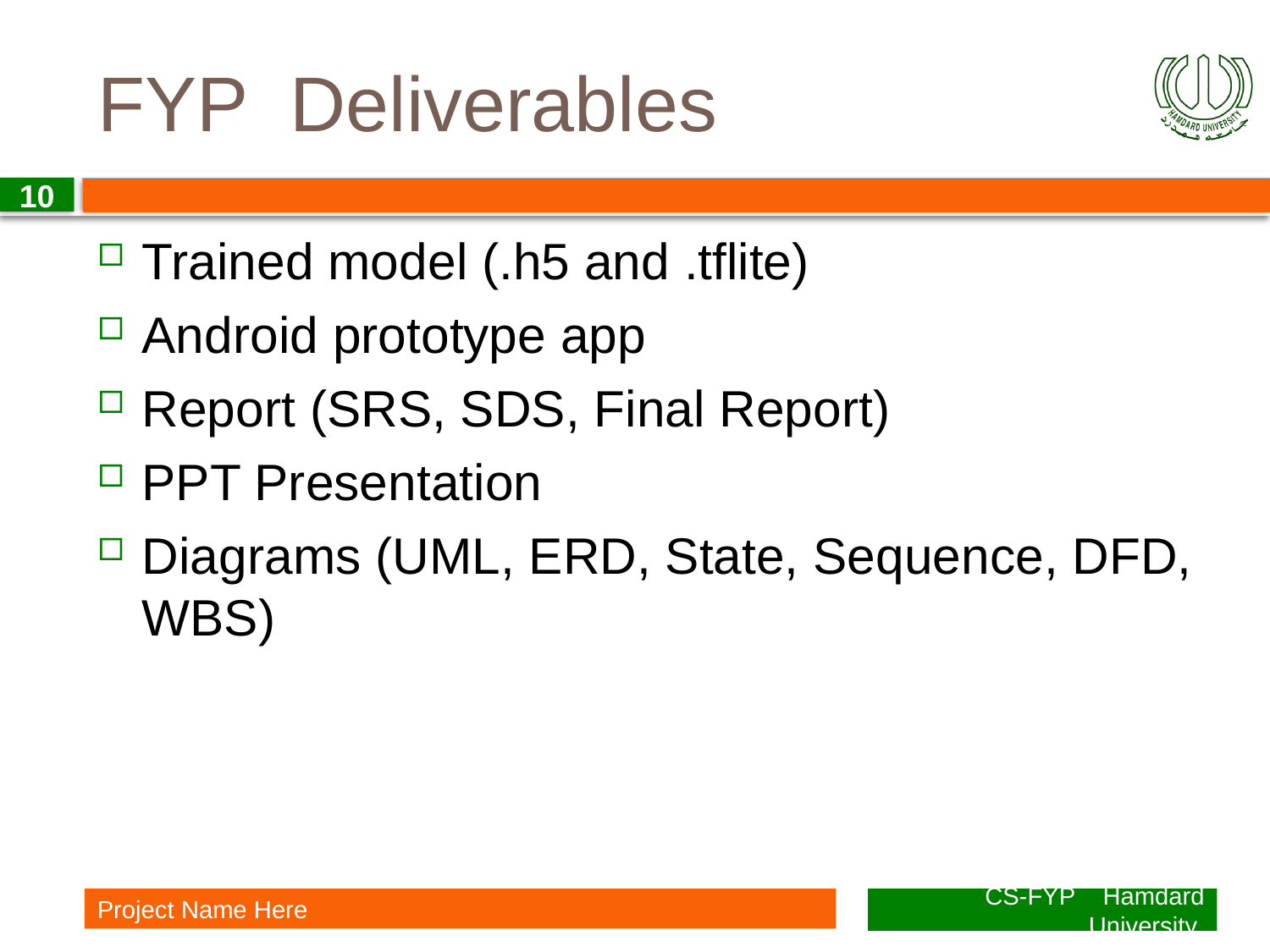

# FYP  Deliverables
10
Trained model (.h5 and .tflite)
Android prototype app
Report (SRS, SDS, Final Report)
PPT Presentation
Diagrams (UML, ERD, State, Sequence, DFD, WBS)
Project Name Here
CS-FYP    Hamdard University